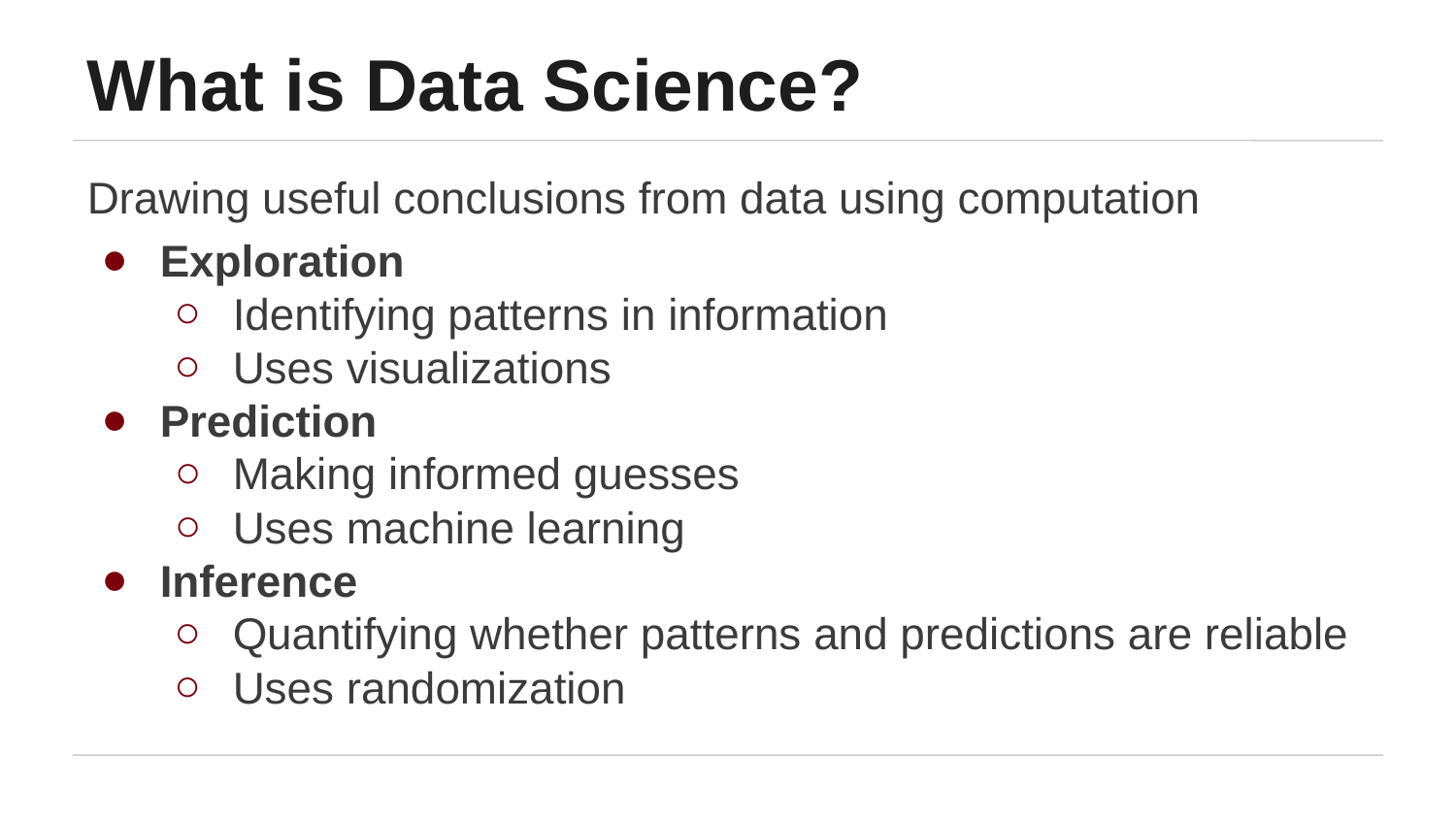

What is Data Science?
Drawing useful conclusions from data using computation
Exploration
Identifying patterns in information
Uses visualizations
Prediction
Making informed guesses
Uses machine learning
Inference
Quantifying whether patterns and predictions are reliable
Uses randomization